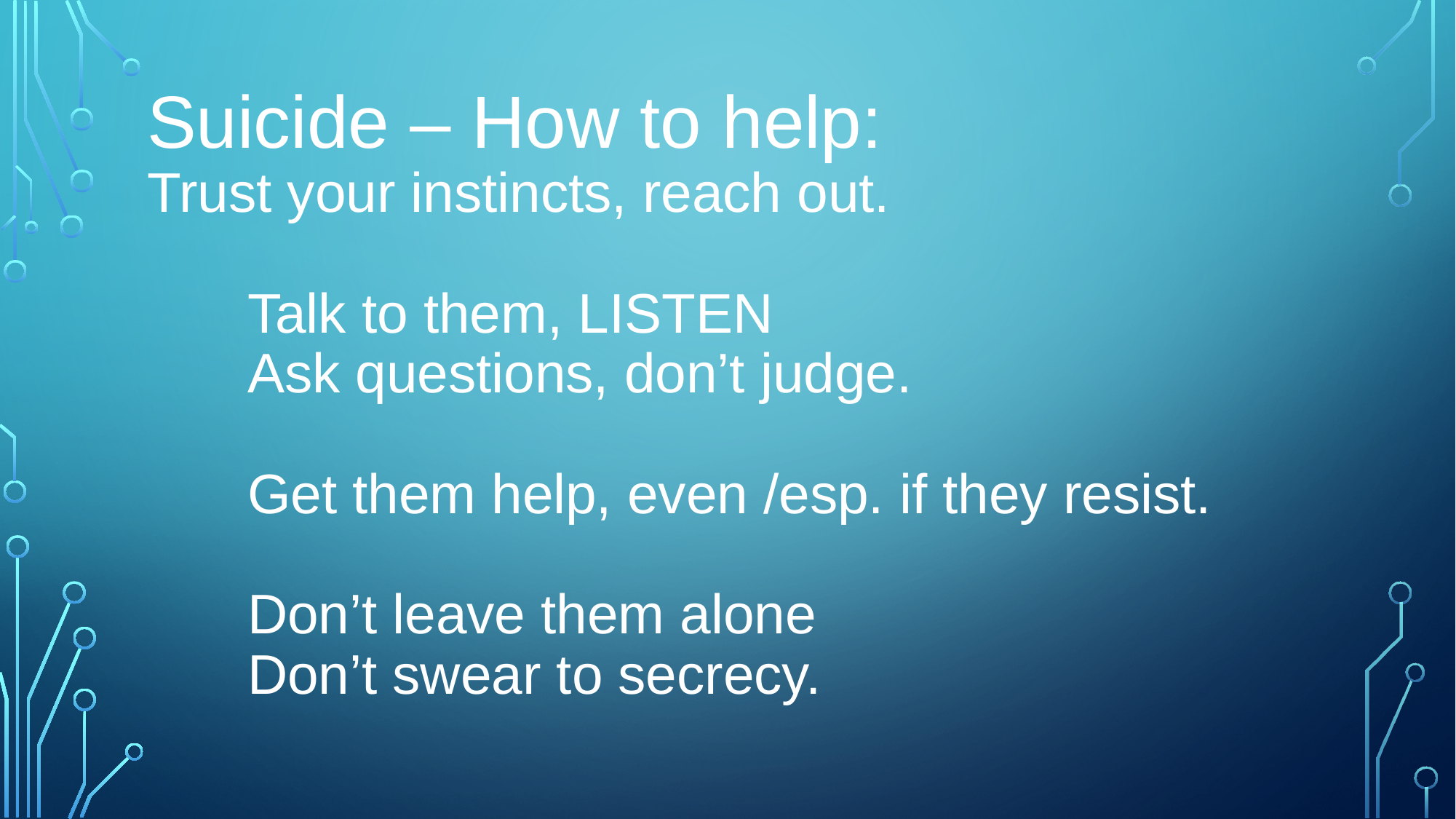

# Suicide – How to help: Trust your instincts, reach out. Talk to them, LISTEN Ask questions, don’t judge. Get them help, even /esp. if they resist. Don’t leave them alone Don’t swear to secrecy.